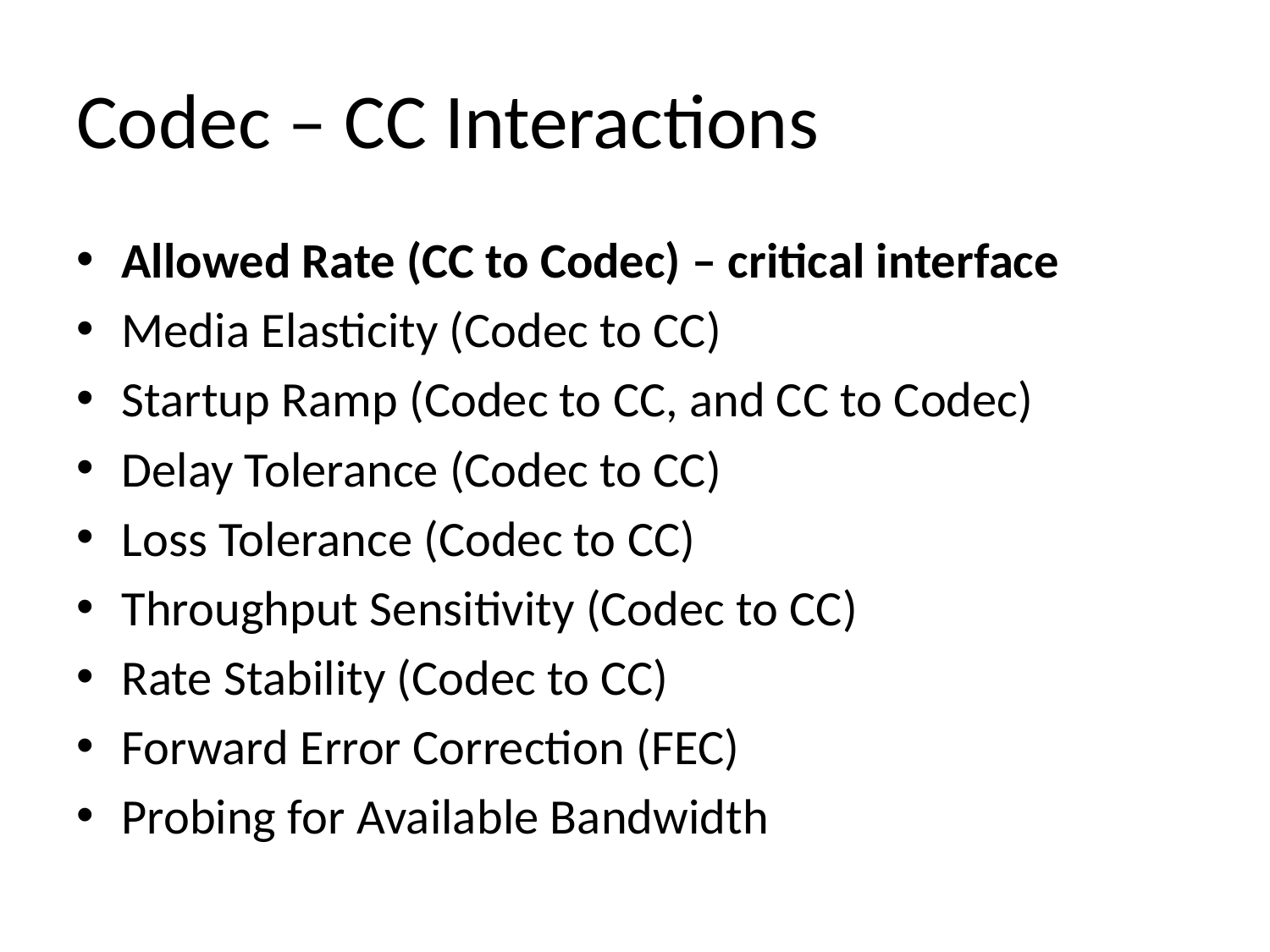

# Codec – CC Interactions
Allowed Rate (CC to Codec) – critical interface
Media Elasticity (Codec to CC)
Startup Ramp (Codec to CC, and CC to Codec)
Delay Tolerance (Codec to CC)
Loss Tolerance (Codec to CC)
Throughput Sensitivity (Codec to CC)
Rate Stability (Codec to CC)
Forward Error Correction (FEC)
Probing for Available Bandwidth